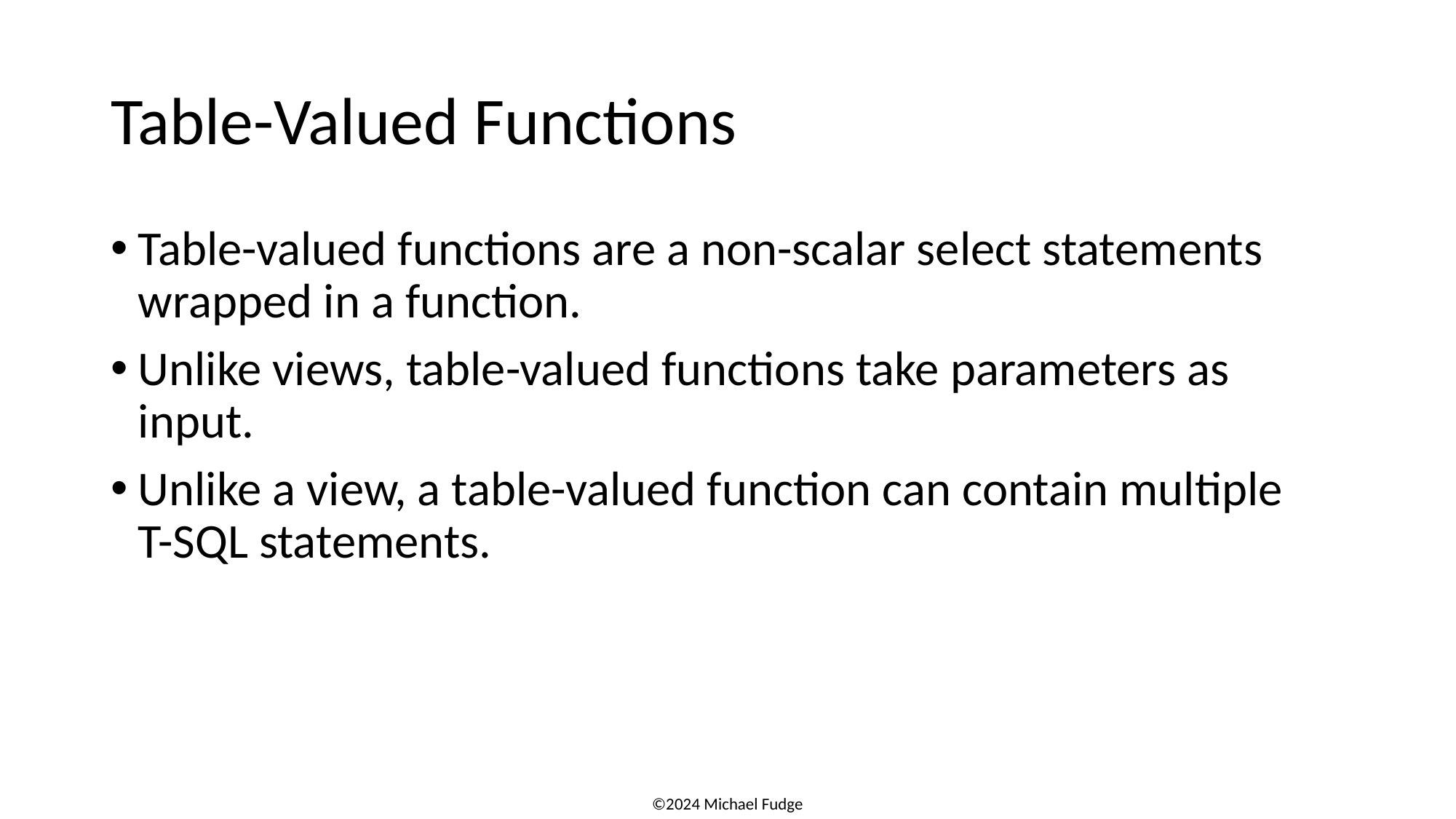

# Table-Valued Functions
Table-valued functions are a non-scalar select statements wrapped in a function.
Unlike views, table-valued functions take parameters as input.
Unlike a view, a table-valued function can contain multiple
T-SQL statements.